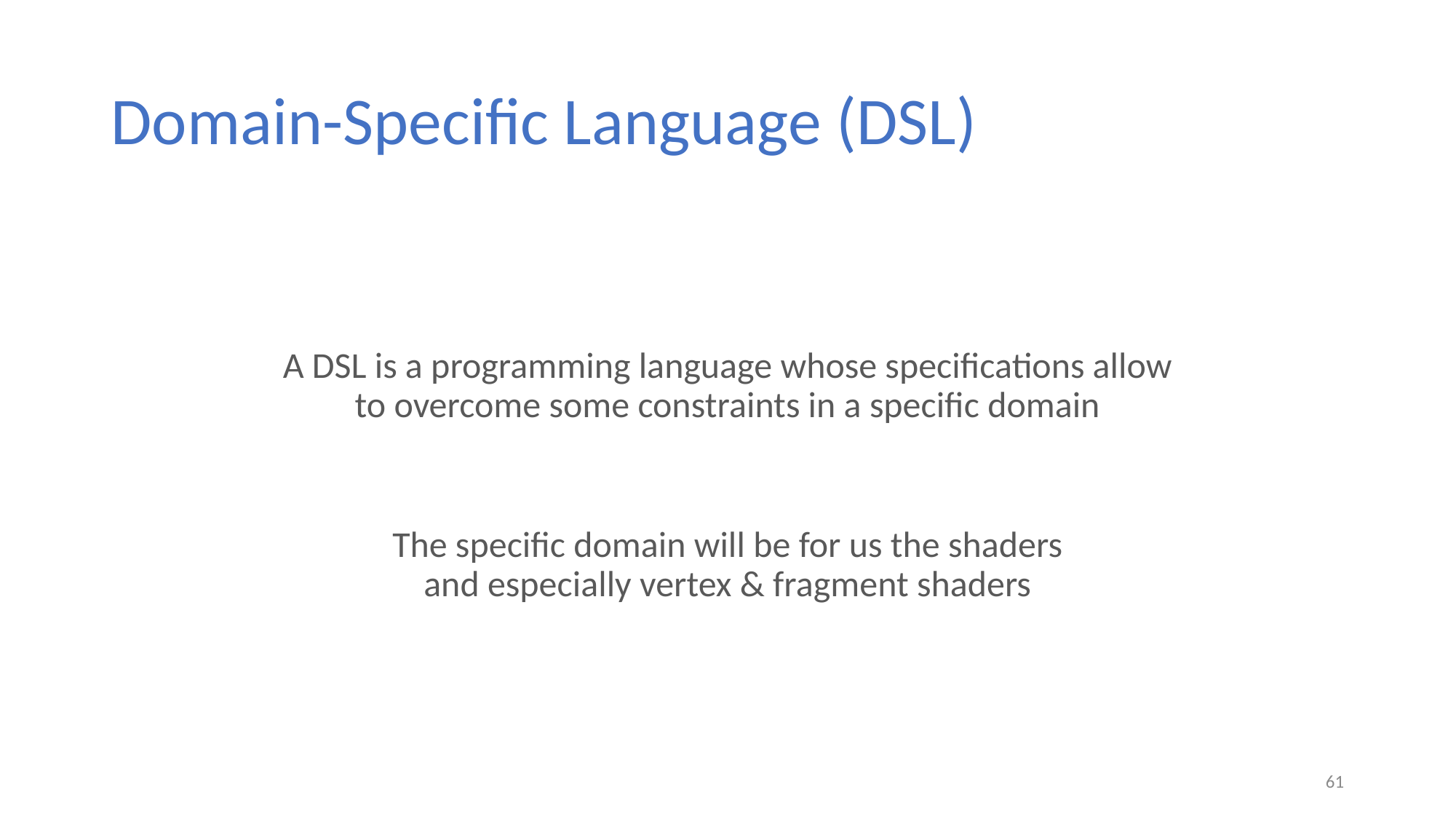

# Domain-Specific Language (DSL)
A DSL is a programming language whose specifications allow to overcome some constraints in a specific domain
The specific domain will be for us the shaders
and especially vertex & fragment shaders
61